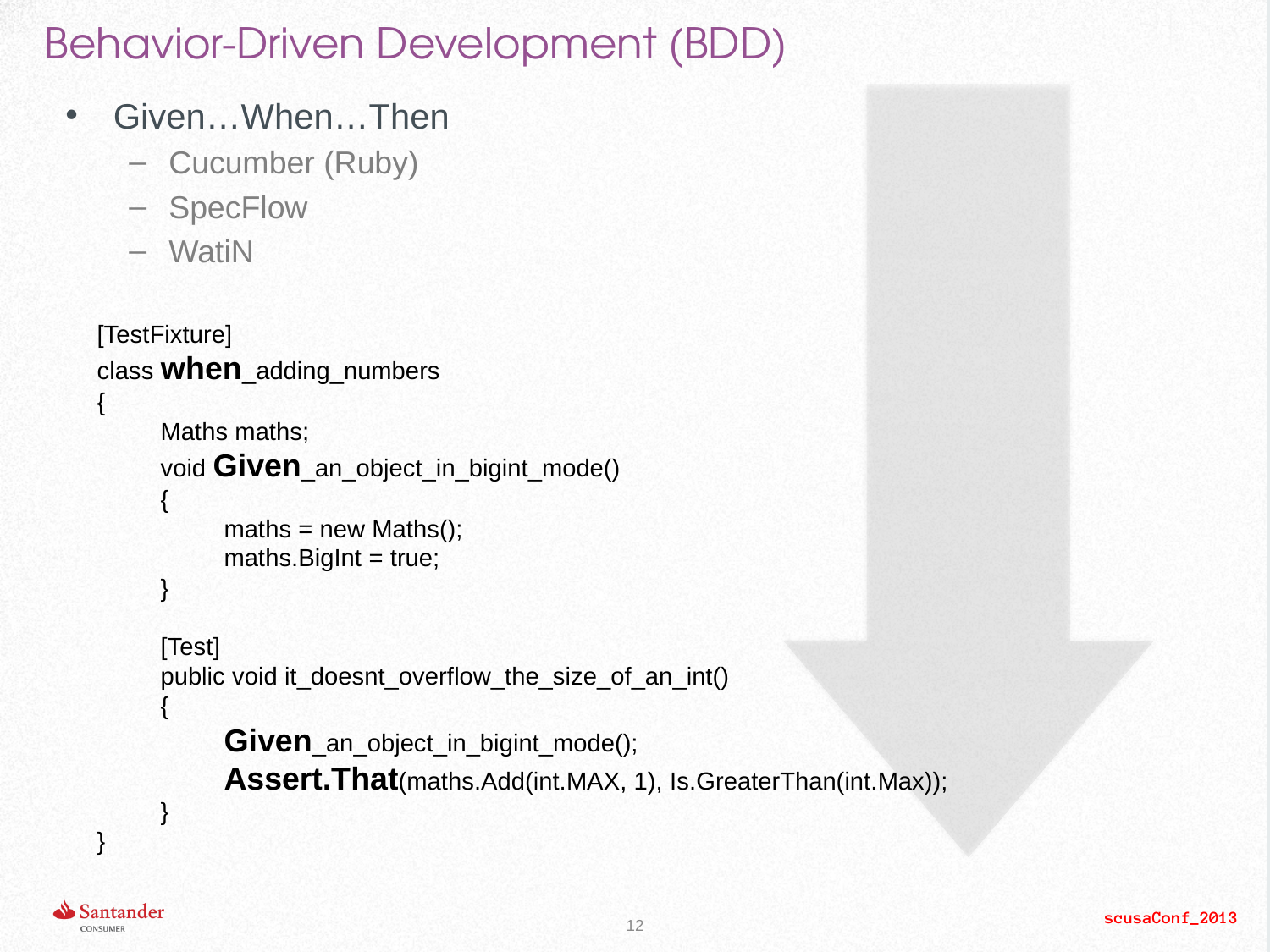

# Behavior-Driven Development (BDD)

Given…When…Then
Cucumber (Ruby)
SpecFlow
WatiN

[TestFixture]
class when_adding_numbers
{
Maths maths;
void Given_an_object_in_bigint_mode()
{
maths = new Maths();
maths.BigInt = true;
}

[Test]
public void it_doesnt_overflow_the_size_of_an_int()
{
Given_an_object_in_bigint_mode();
Assert.That(maths.Add(int.MAX, 1), Is.GreaterThan(int.Max));
}
}
12